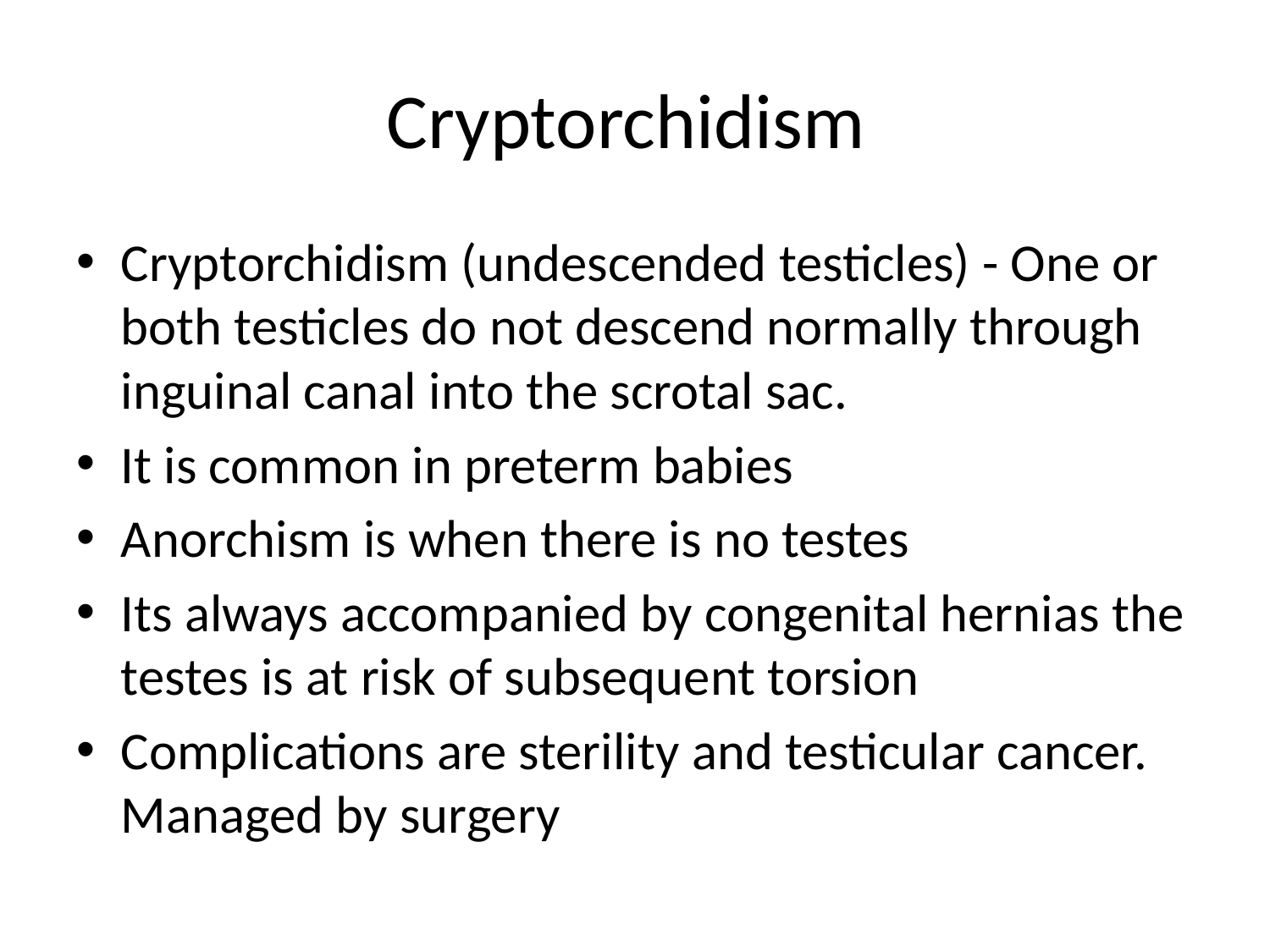

# Cryptorchidism
Cryptorchidism (undescended testicles) - One or both testicles do not descend normally through inguinal canal into the scrotal sac.
It is common in preterm babies
Anorchism is when there is no testes
Its always accompanied by congenital hernias the testes is at risk of subsequent torsion
Complications are sterility and testicular cancer. Managed by surgery